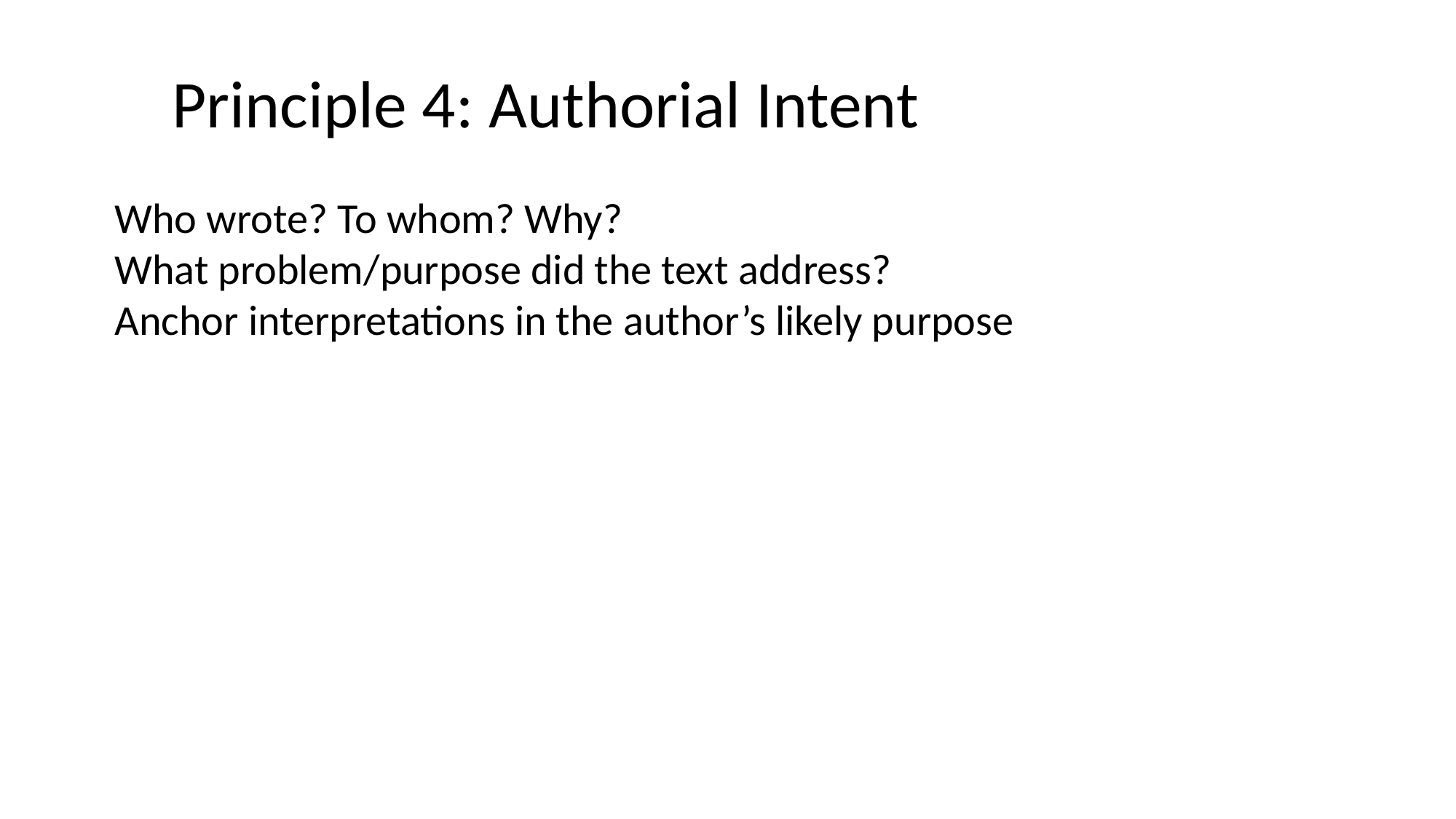

# Principle 4: Authorial Intent
Who wrote? To whom? Why?
What problem/purpose did the text address?
Anchor interpretations in the author’s likely purpose